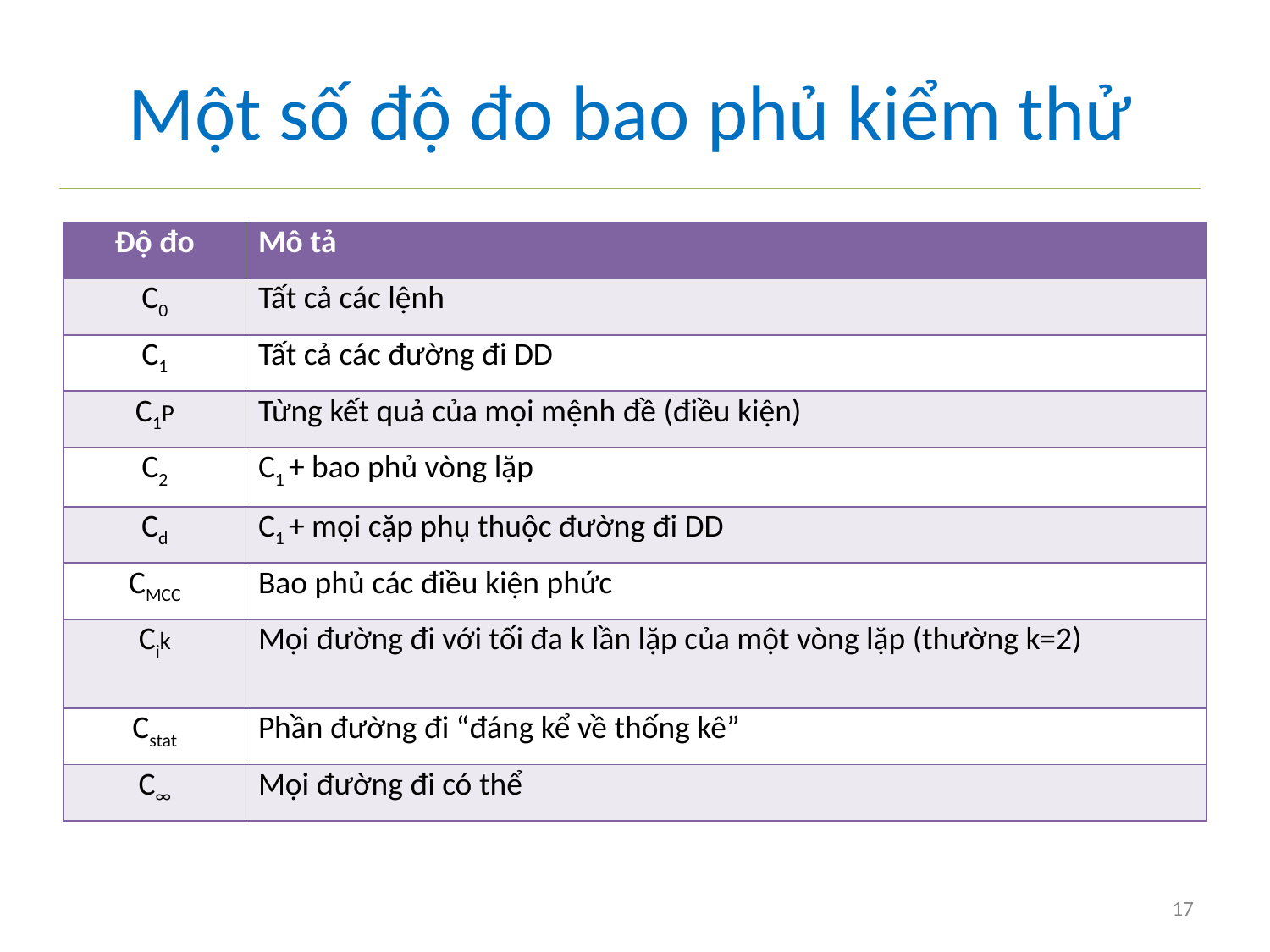

# Một số độ đo bao phủ kiểm thử
| Độ đo | Mô tả |
| --- | --- |
| C0 | Tất cả các lệnh |
| C1 | Tất cả các đường đi DD |
| C1P | Từng kết quả của mọi mệnh đề (điều kiện) |
| C2 | C1 + bao phủ vòng lặp |
| Cd | C1 + mọi cặp phụ thuộc đường đi DD |
| CMCC | Bao phủ các điều kiện phức |
| Cik | Mọi đường đi với tối đa k lần lặp của một vòng lặp (thường k=2) |
| Cstat | Phần đường đi “đáng kể về thống kê” |
| C∞ | Mọi đường đi có thể |
17